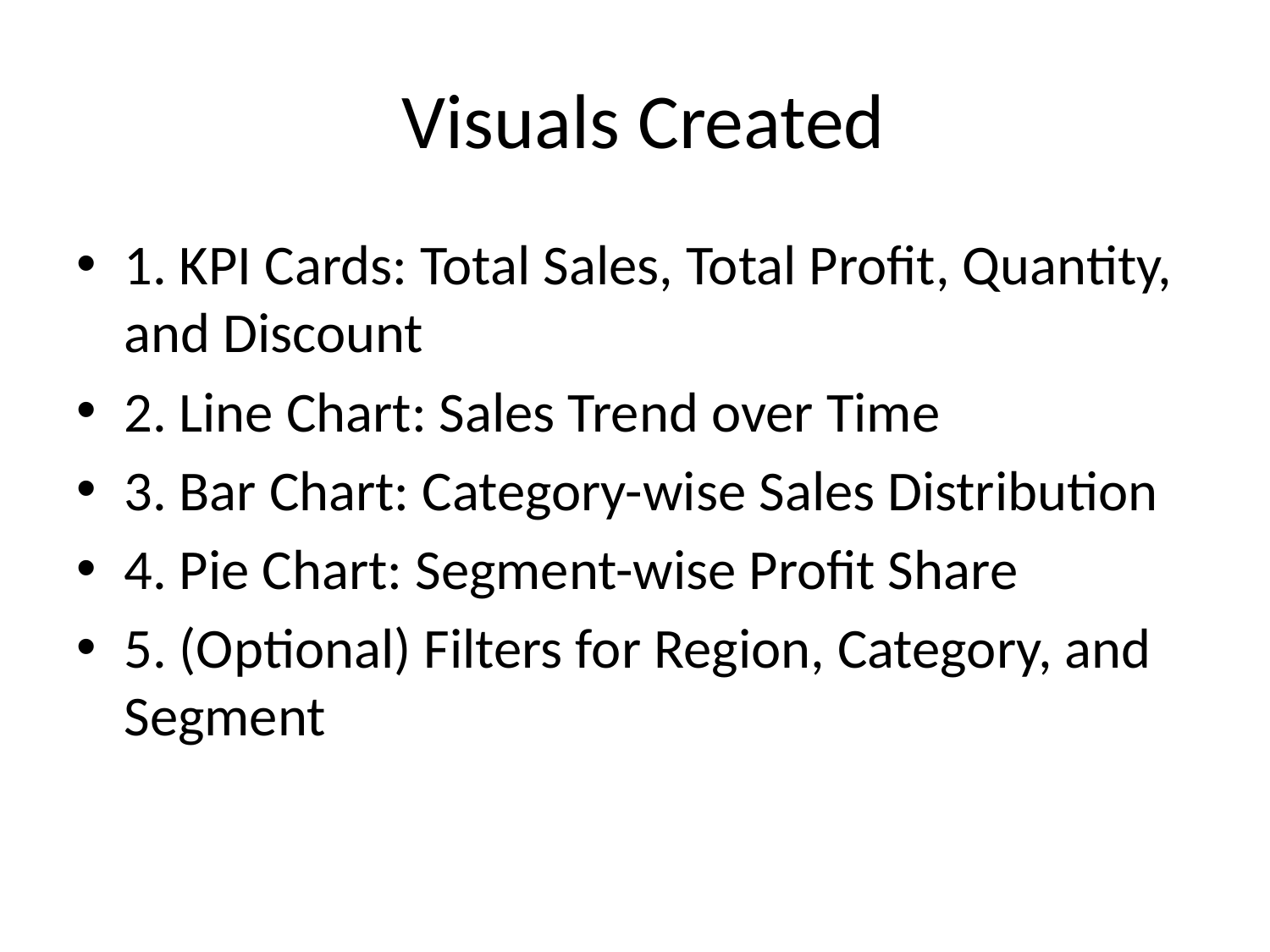

# Visuals Created
1. KPI Cards: Total Sales, Total Profit, Quantity, and Discount
2. Line Chart: Sales Trend over Time
3. Bar Chart: Category-wise Sales Distribution
4. Pie Chart: Segment-wise Profit Share
5. (Optional) Filters for Region, Category, and Segment